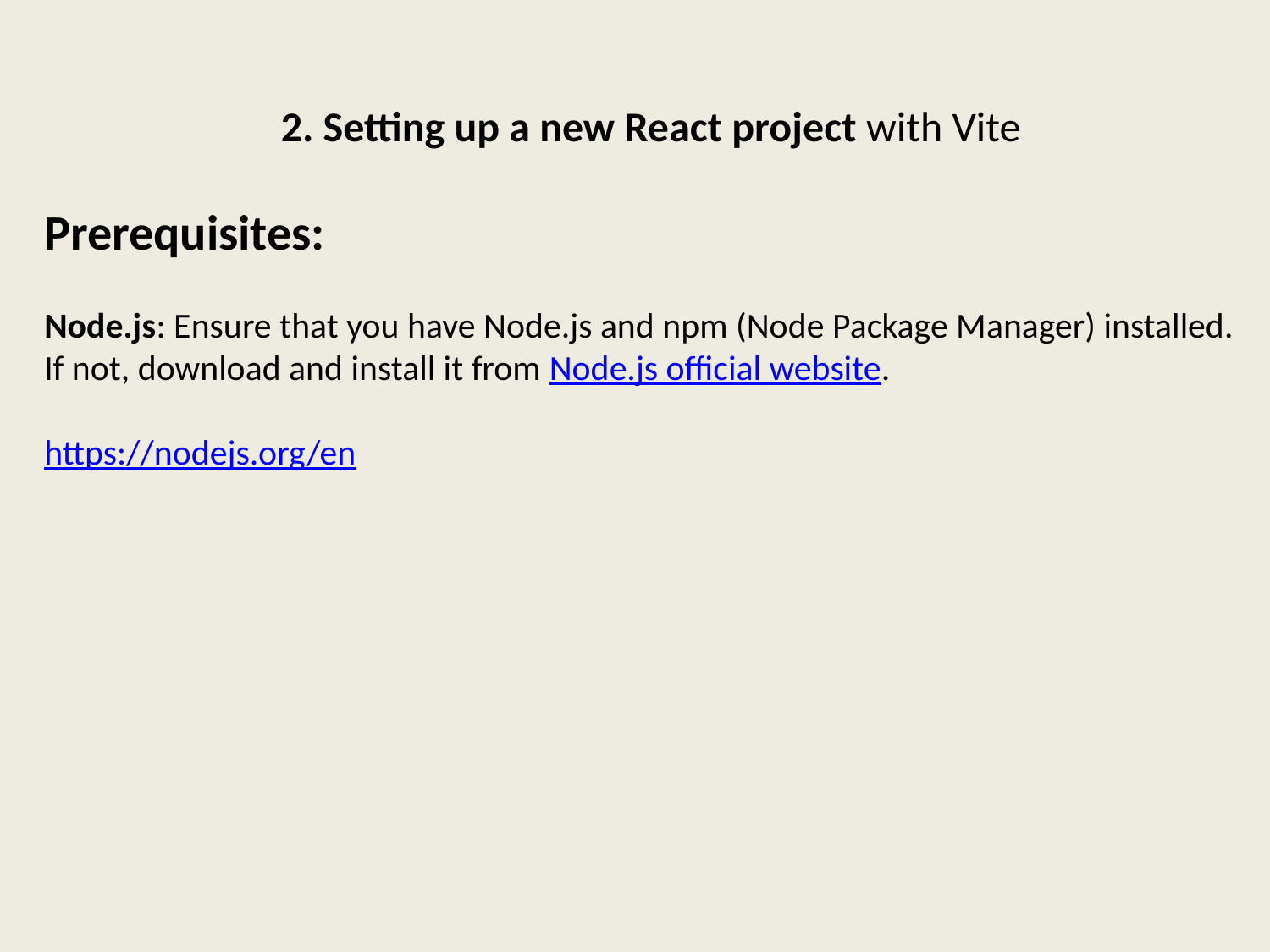

2. Setting up a new React project with Vite

Prerequisites:
Node.js: Ensure that you have Node.js and npm (Node Package Manager) installed. If not, download and install it from Node.js official website.

https://nodejs.org/en